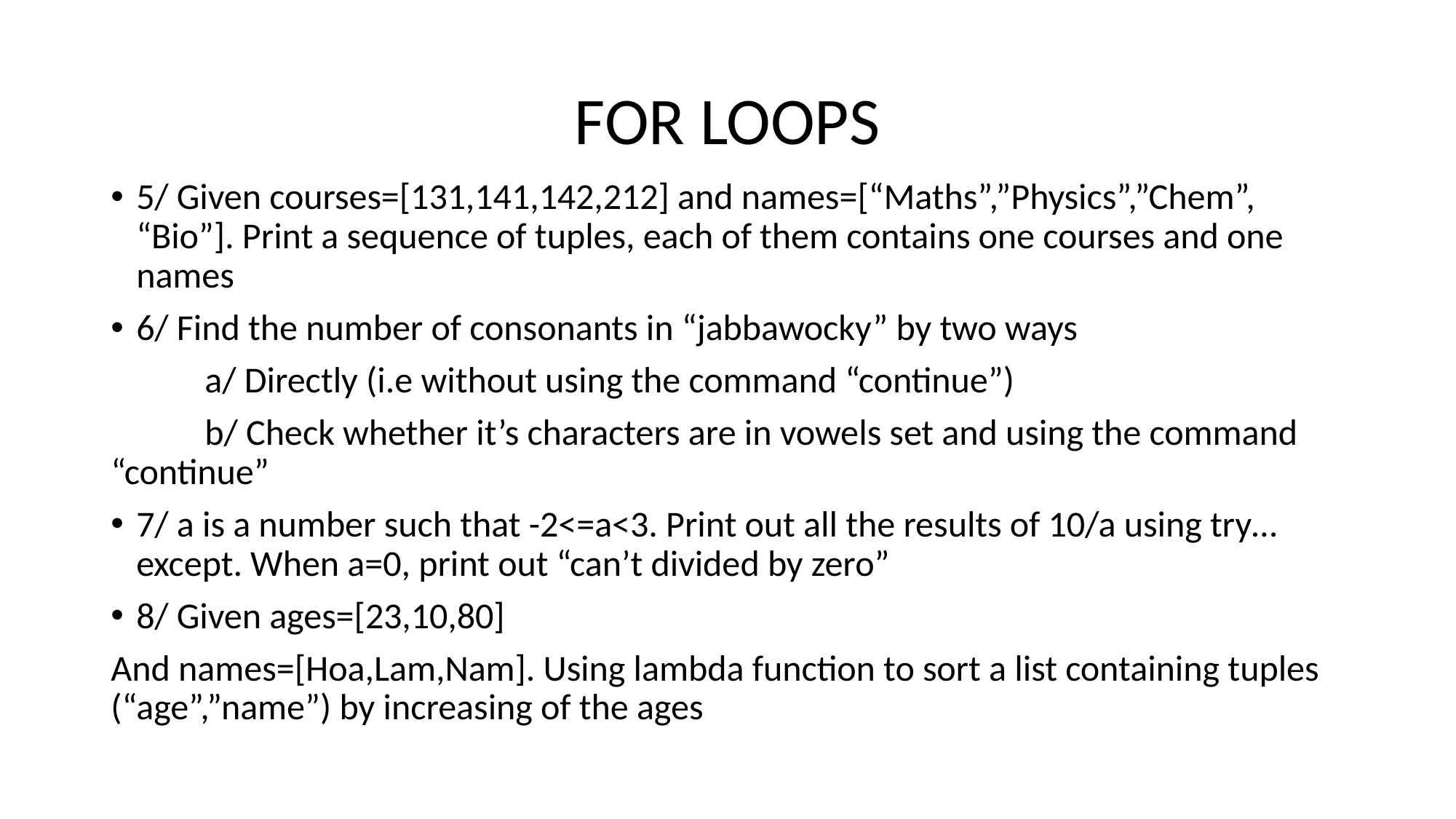

# FOR LOOPS
5/ Given courses=[131,141,142,212] and names=[“Maths”,”Physics”,”Chem”, “Bio”]. Print a sequence of tuples, each of them contains one courses and one names
6/ Find the number of consonants in “jabbawocky” by two ways
	a/ Directly (i.e without using the command “continue”)
	b/ Check whether it’s characters are in vowels set and using the command “continue”
7/ a is a number such that -2<=a<3. Print out all the results of 10/a using try…except. When a=0, print out “can’t divided by zero”
8/ Given ages=[23,10,80]
And names=[Hoa,Lam,Nam]. Using lambda function to sort a list containing tuples (“age”,”name”) by increasing of the ages